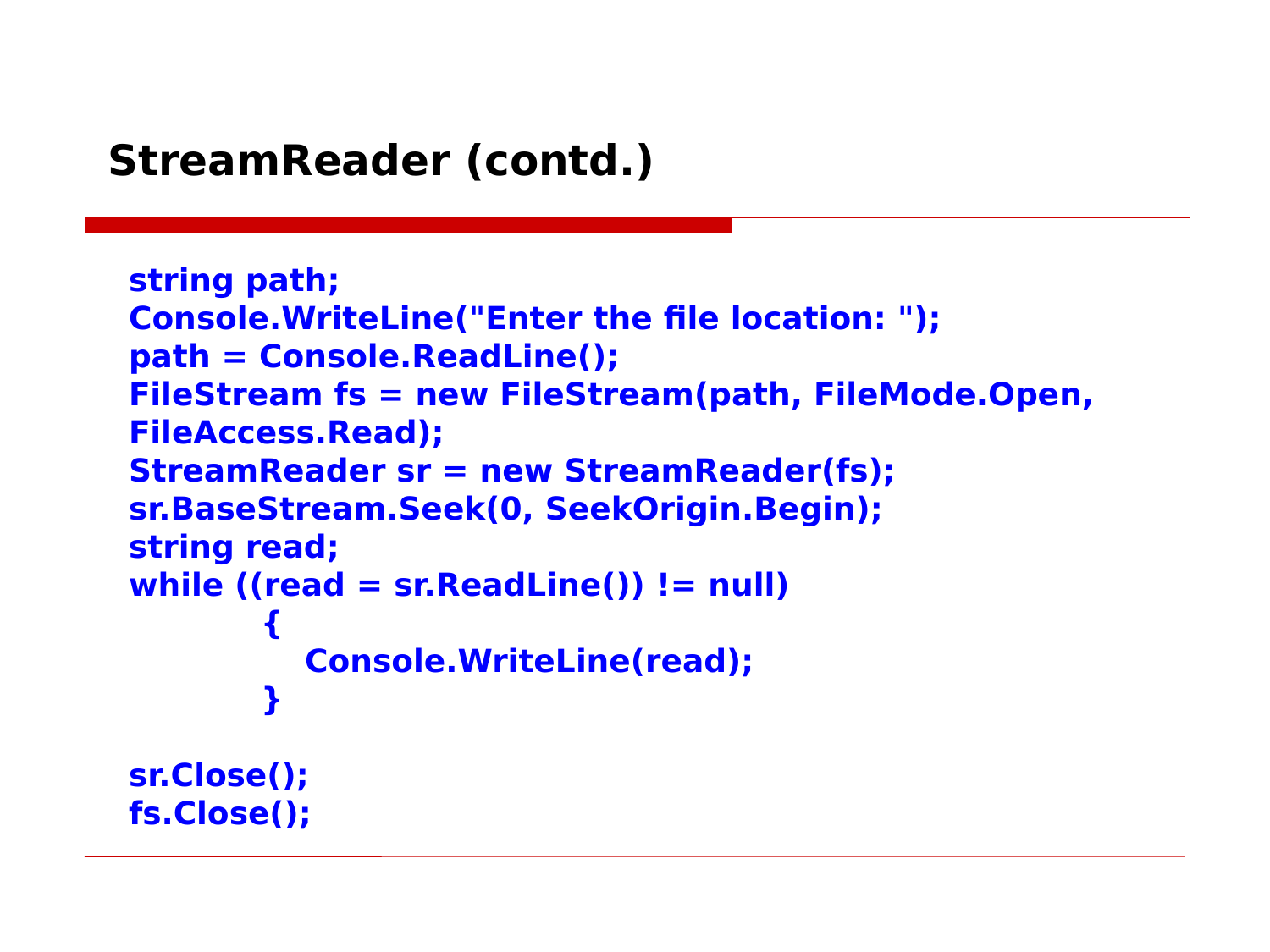

StreamReader (contd.)
string path;
Console.WriteLine("Enter the file location: ");
path = Console.ReadLine();
FileStream fs = new FileStream(path, FileMode.Open, FileAccess.Read);
StreamReader sr = new StreamReader(fs);
sr.BaseStream.Seek(0, SeekOrigin.Begin);
string read;
while ((read = sr.ReadLine()) != null)
            {
                Console.WriteLine(read);
            }

sr.Close();
fs.Close();